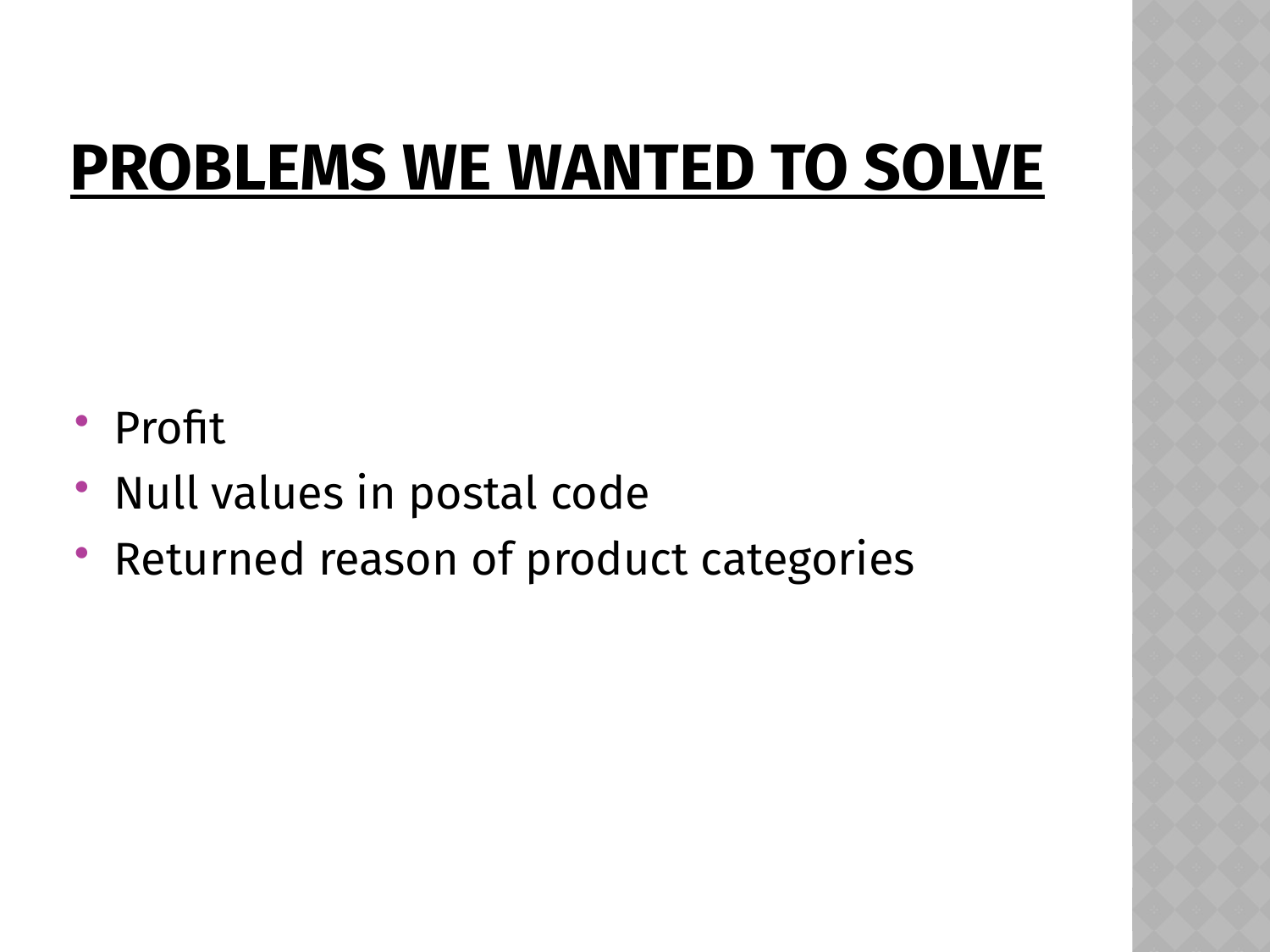

# Problems we wanted to solve
Profit
Null values in postal code
Returned reason of product categories